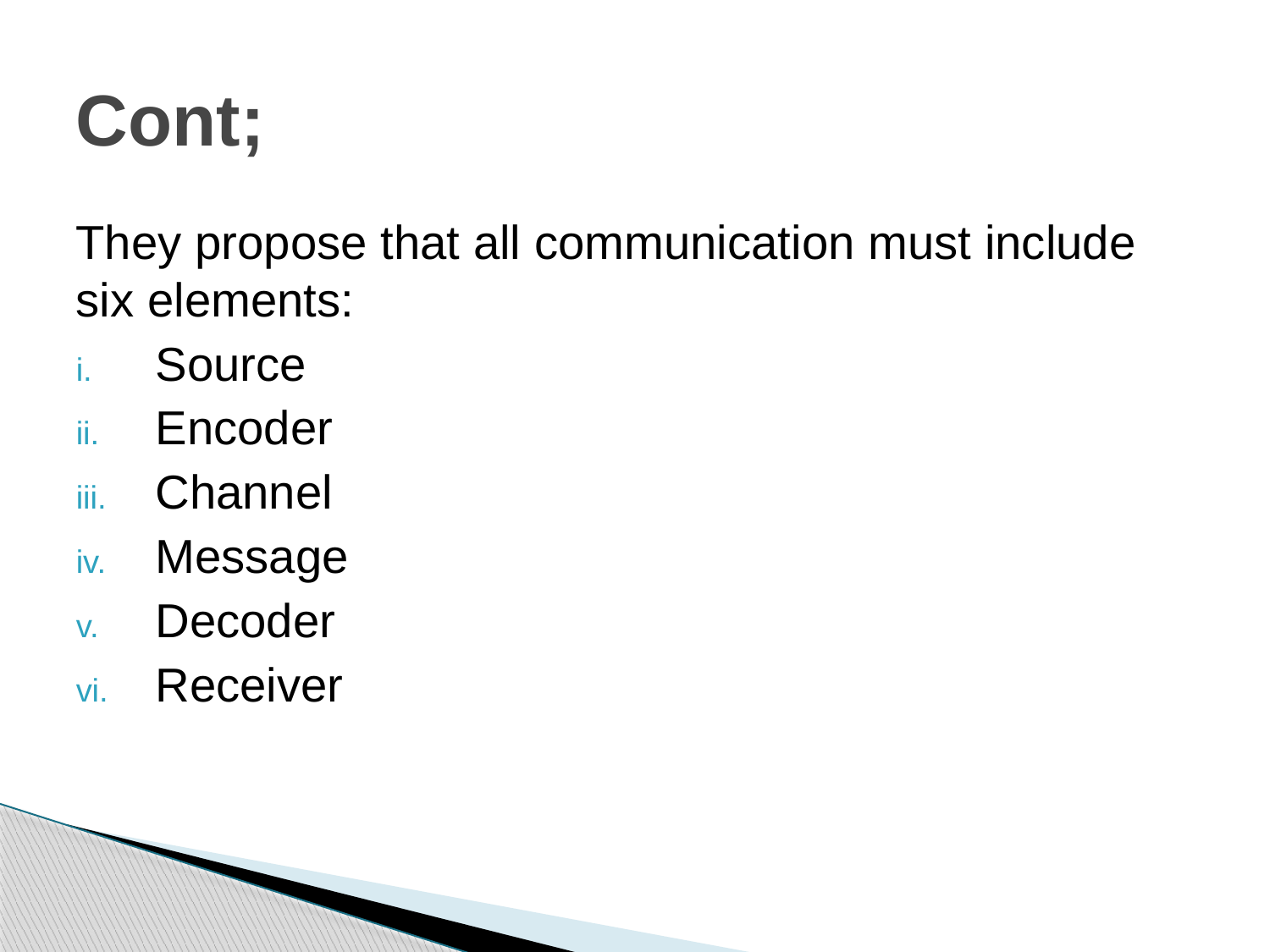

# Cont;
They propose that all communication must include six elements:
Source
Encoder
Channel
Message
Decoder
Receiver

3